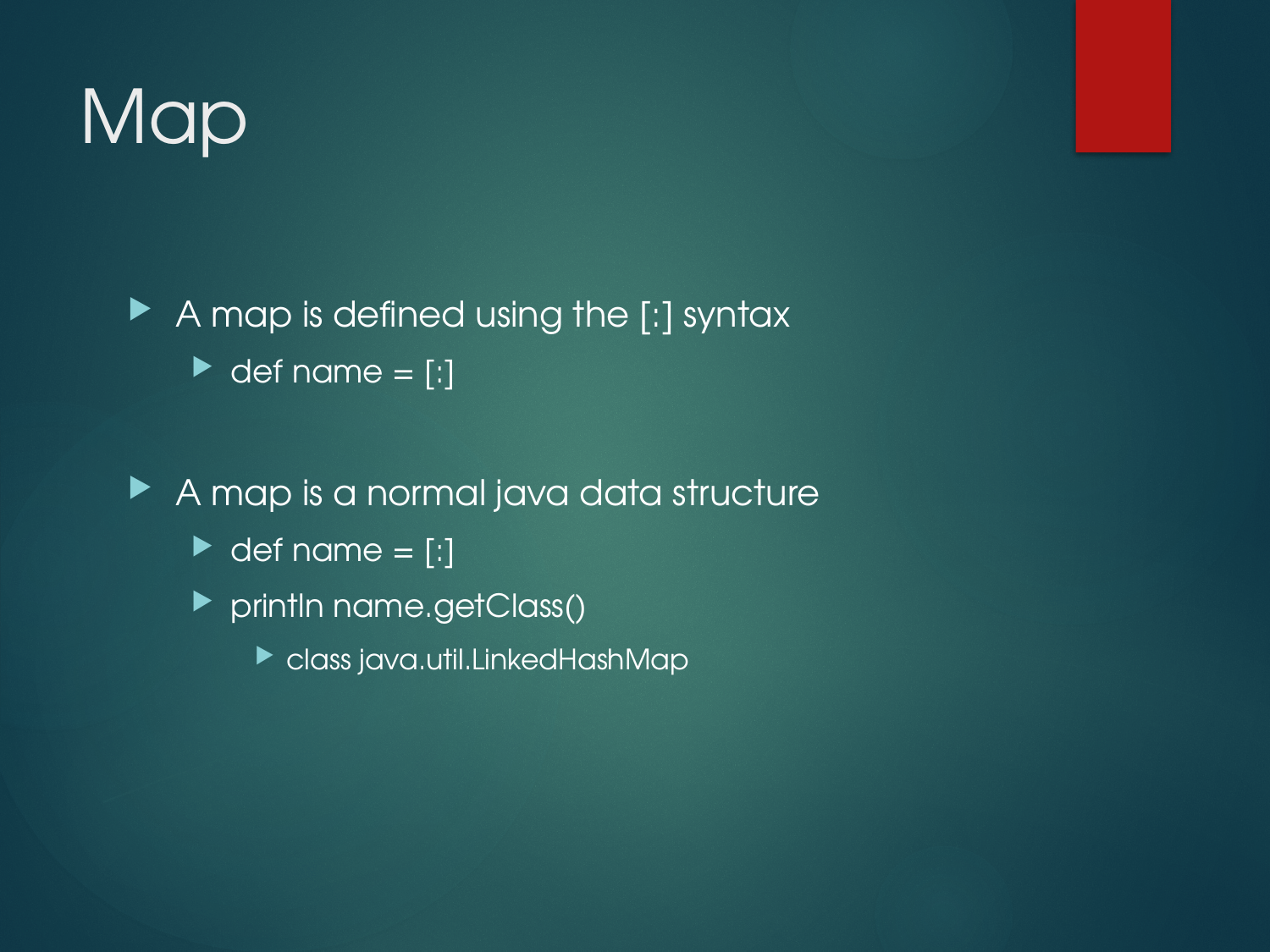

# Map
A map is defined using the [:] syntax
def name = [:]

A map is a normal java data structure
def name = [:]
println name.getClass()
class java.util.LinkedHashMap